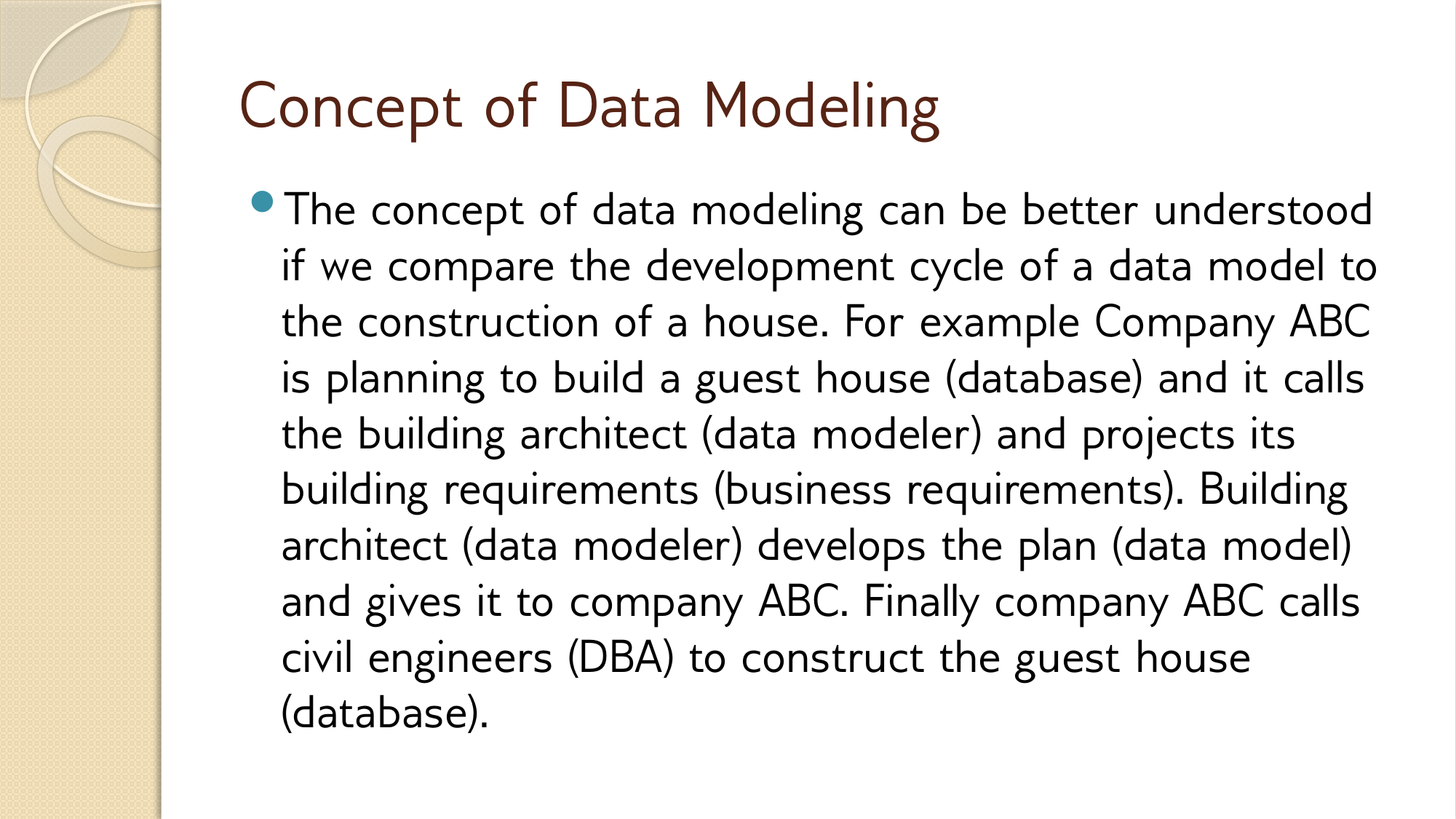

# Concept of Data Modeling
The concept of data modeling can be better understood if we compare the development cycle of a data model to the construction of a house. For example Company ABC is planning to build a guest house (database) and it calls the building architect (data modeler) and projects its building requirements (business requirements). Building architect (data modeler) develops the plan (data model) and gives it to company ABC. Finally company ABC calls civil engineers (DBA) to construct the guest house (database).